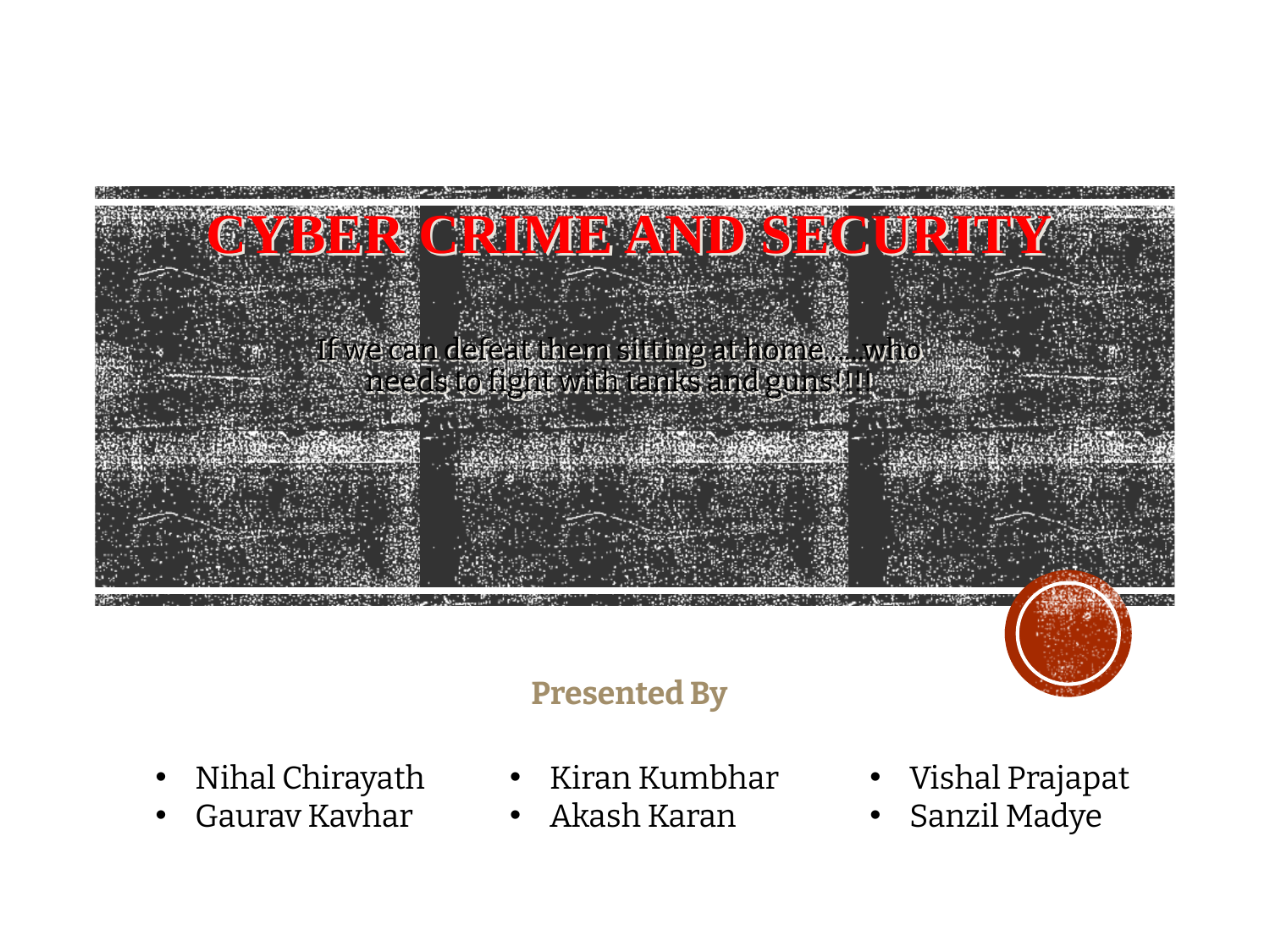

# CYBER CRIME AND SECURITY
If we can defeat them sitting at home……who needs to fight with tanks and guns!!!!
Presented By
Nihal Chirayath
Gaurav Kavhar
Kiran Kumbhar
Akash Karan
Vishal Prajapat
Sanzil Madye